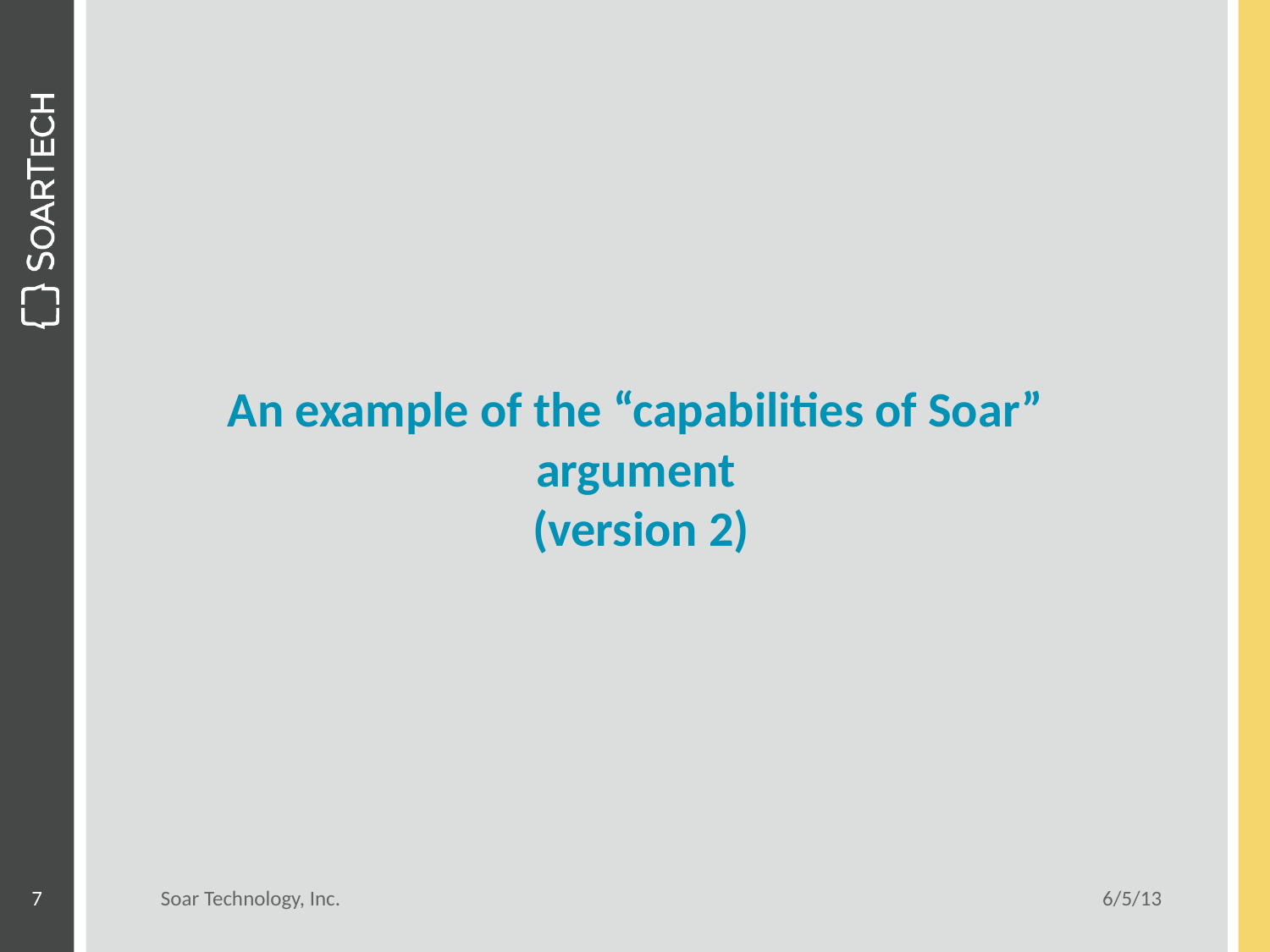

# An example of the “capabilities of Soar” argument (version 2)
7
Soar Technology, Inc.
6/5/13